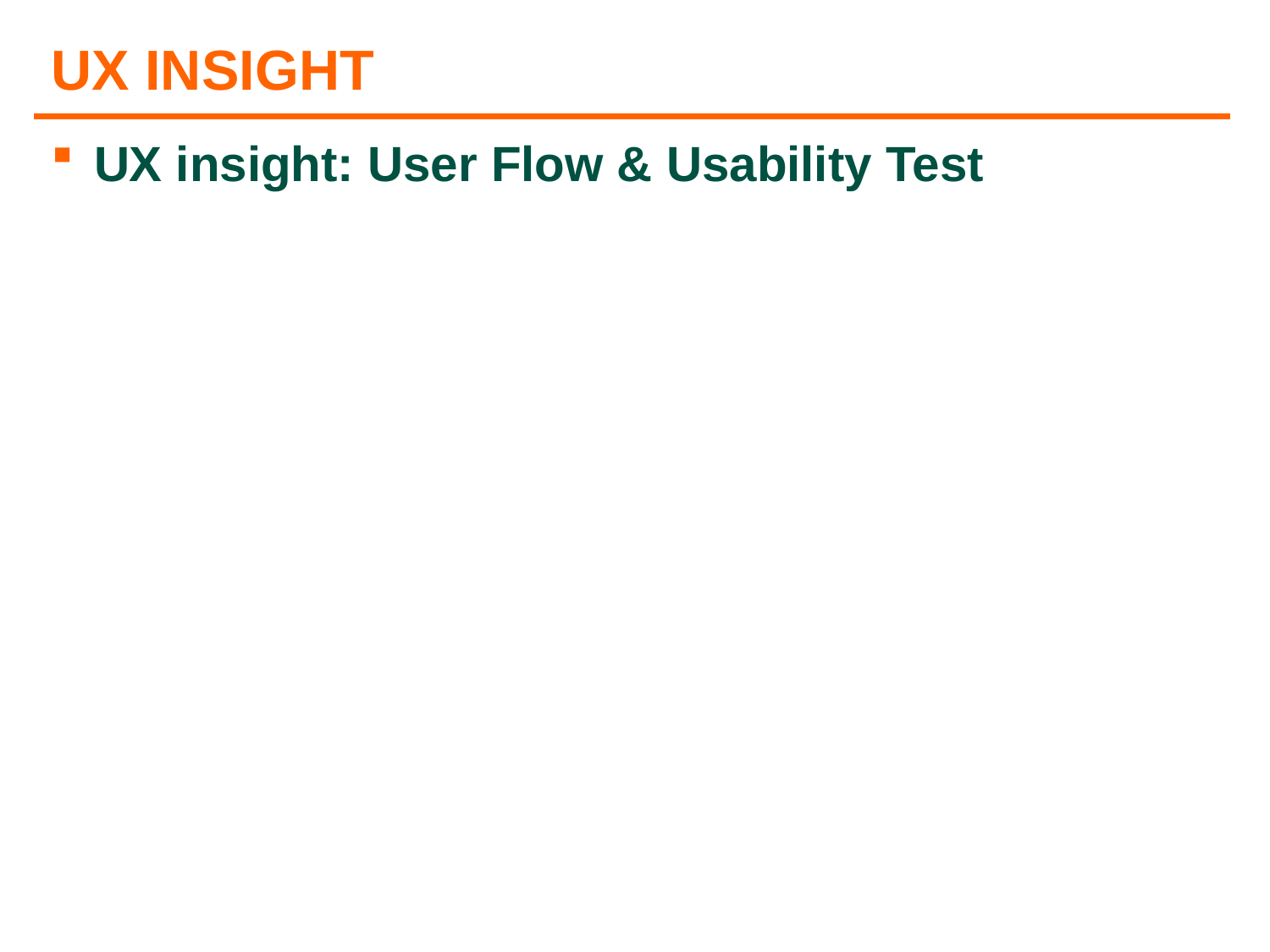

# UX insight
UX insight: User Flow & Usability Test